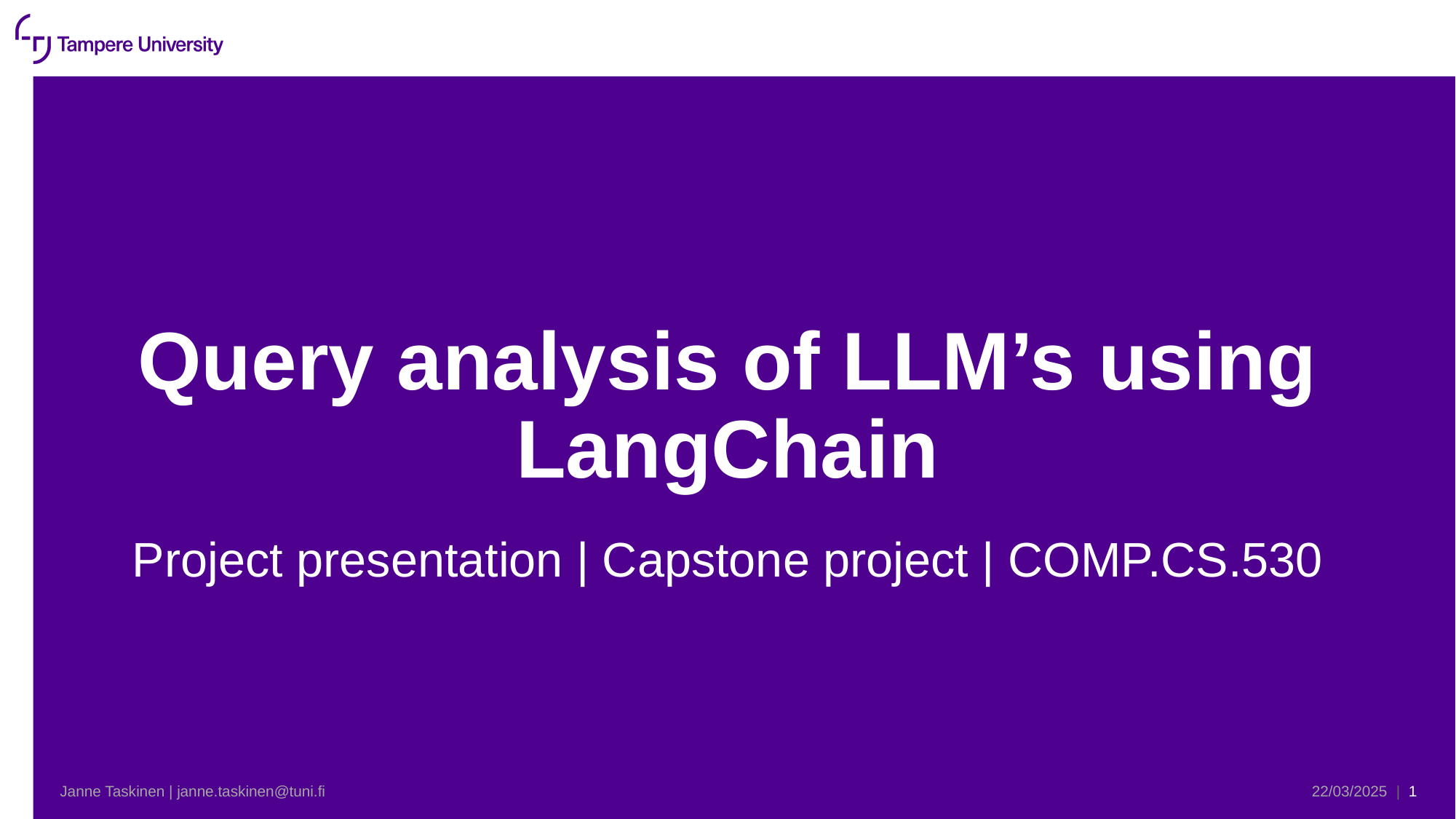

# Query analysis of LLM’s using LangChain
Project presentation | Capstone project | COMP.CS.530
Janne Taskinen | janne.taskinen@tuni.fi
22/03/2025
|  1